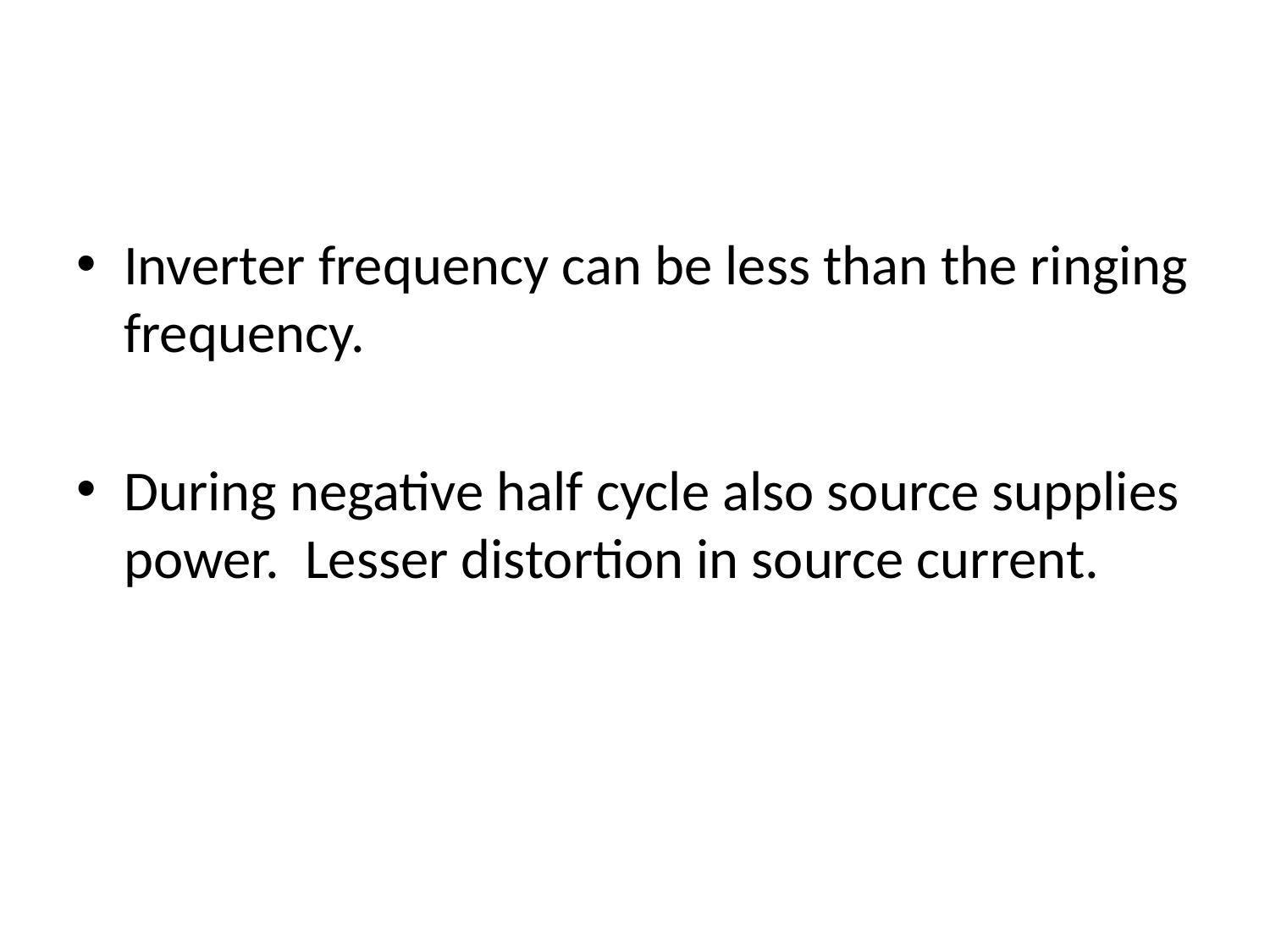

Inverter frequency can be less than the ringing frequency.

During negative half cycle also source supplies power.  Lesser distortion in source current.